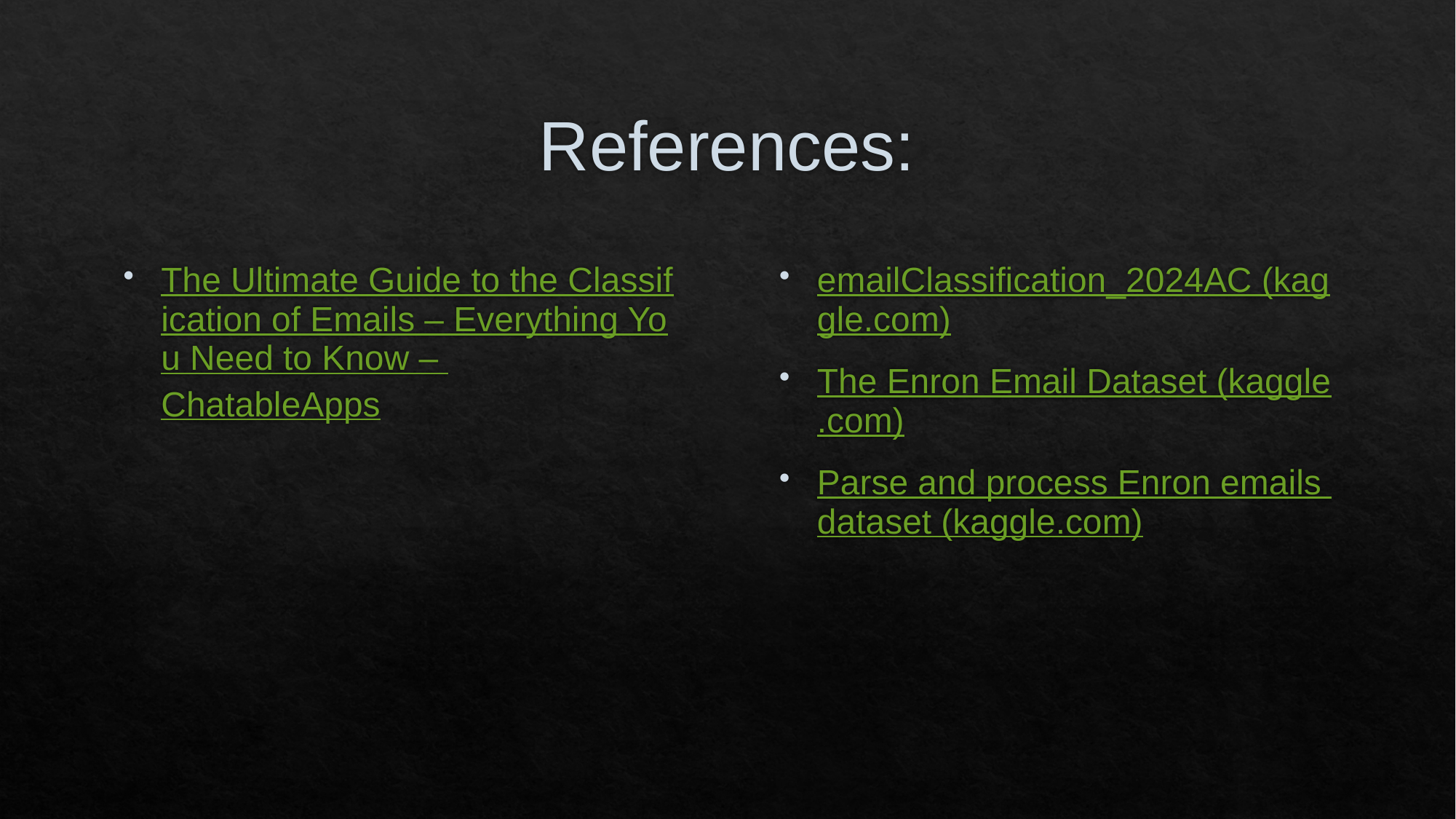

# References:
The Ultimate Guide to the Classification of Emails – Everything You Need to Know – ChatableApps

emailClassification_2024AC (kaggle.com)
The Enron Email Dataset (kaggle.com)
Parse and process Enron emails dataset (kaggle.com)